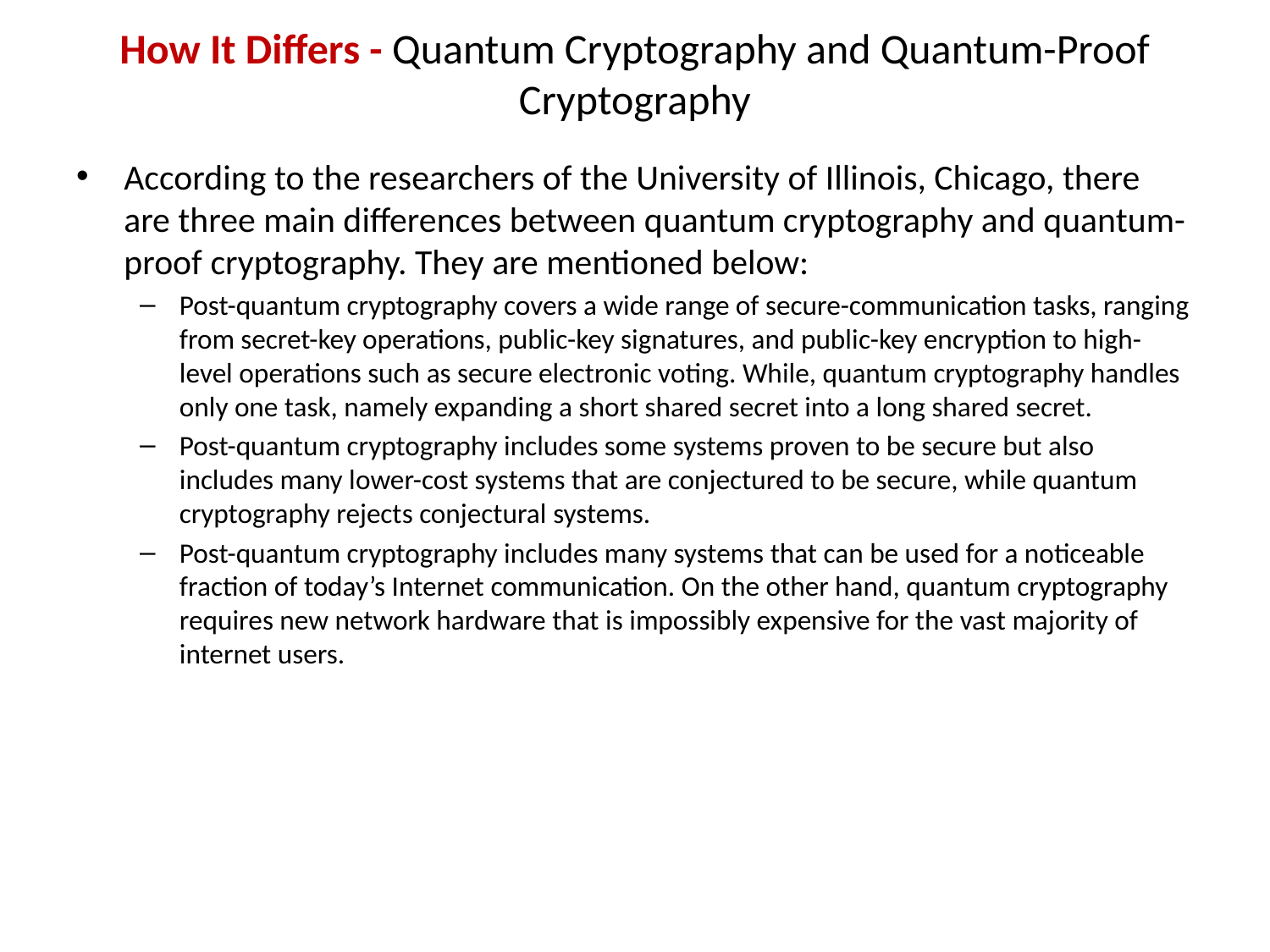

# How It Differs - Quantum Cryptography and Quantum-Proof Cryptography
According to the researchers of the University of Illinois, Chicago, there are three main differences between quantum cryptography and quantum-proof cryptography. They are mentioned below:
Post-quantum cryptography covers a wide range of secure-communication tasks, ranging from secret-key operations, public-key signatures, and public-key encryption to high-level operations such as secure electronic voting. While, quantum cryptography handles only one task, namely expanding a short shared secret into a long shared secret.
Post-quantum cryptography includes some systems proven to be secure but also includes many lower-cost systems that are conjectured to be secure, while quantum cryptography rejects conjectural systems.
Post-quantum cryptography includes many systems that can be used for a noticeable fraction of today’s Internet communication. On the other hand, quantum cryptography requires new network hardware that is impossibly expensive for the vast majority of internet users.